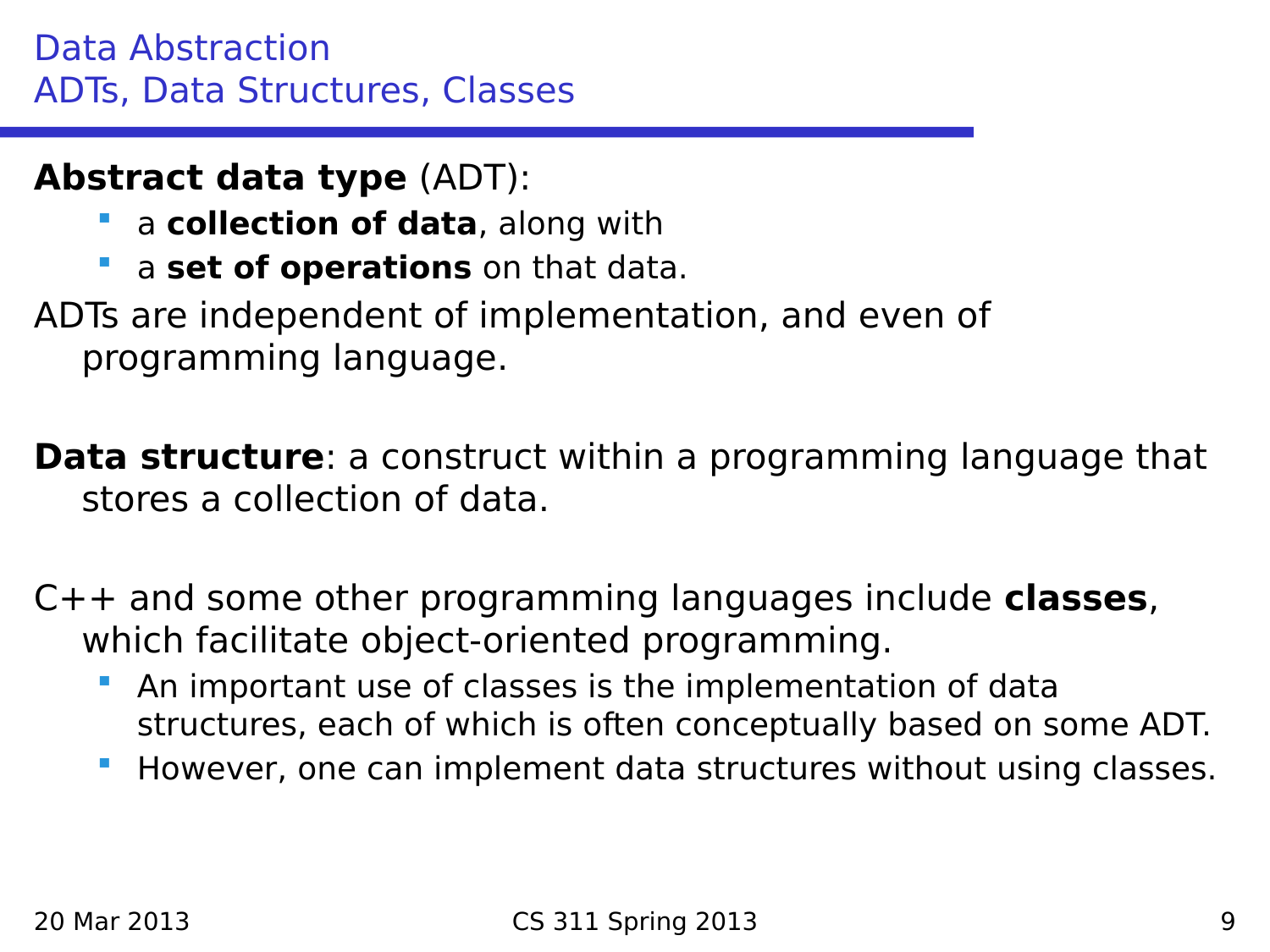

# Data Abstraction ADTs, Data Structures, Classes
Abstract data type (ADT):
a collection of data, along with
a set of operations on that data.
ADTs are independent of implementation, and even of programming language.

Data structure: a construct within a programming language that stores a collection of data.

C++ and some other programming languages include classes, which facilitate object-oriented programming.
An important use of classes is the implementation of data structures, each of which is often conceptually based on some ADT.
However, one can implement data structures without using classes.
20 Mar 2013
CS 311 Spring 2013
9